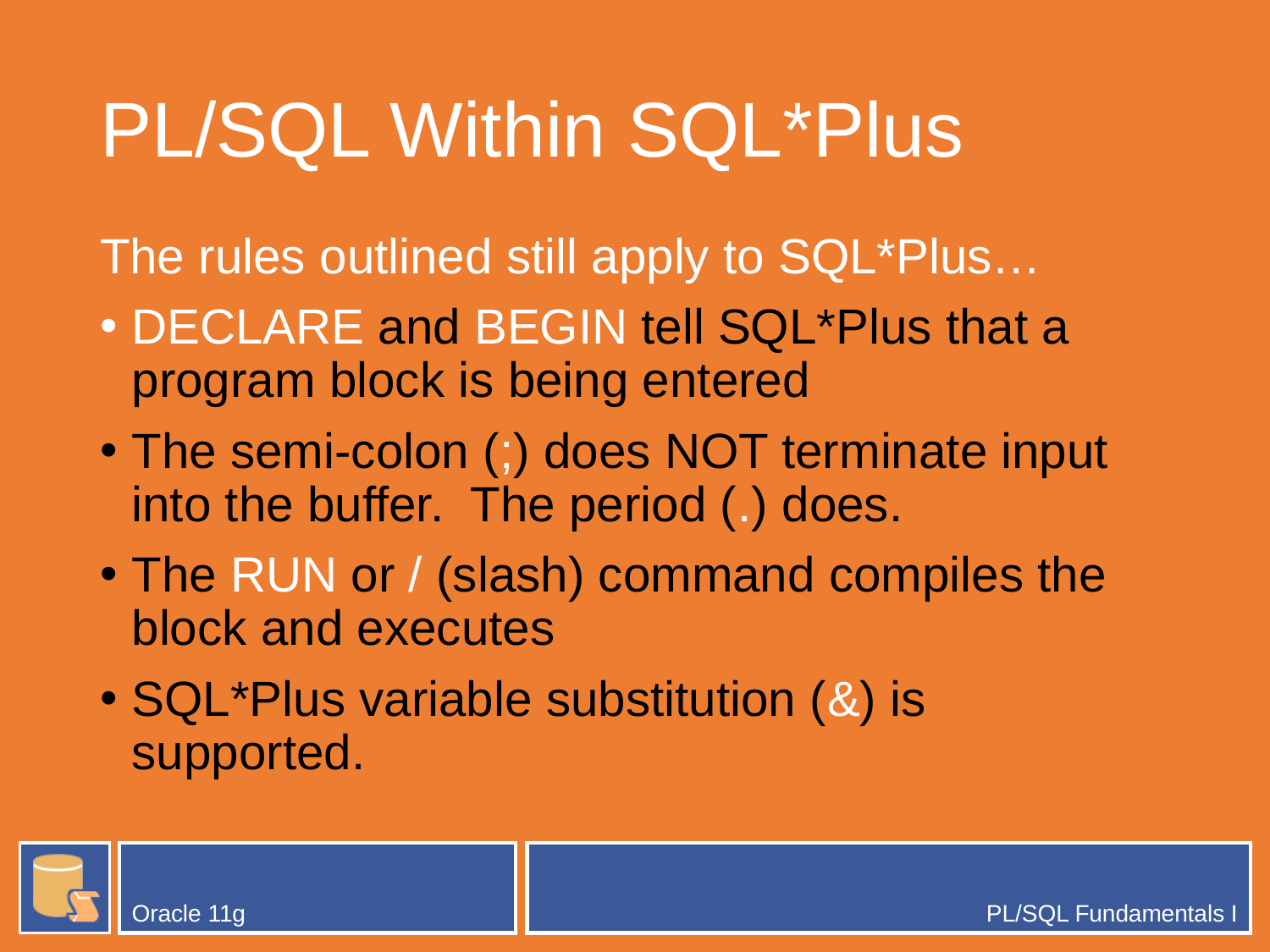

# PL/SQL Within SQL*Plus
The rules outlined still apply to SQL*Plus…
DECLARE and BEGIN tell SQL*Plus that a program block is being entered
The semi-colon (;) does NOT terminate input into the buffer.  The period (.) does.
The RUN or / (slash) command compiles the block and executes
SQL*Plus variable substitution (&) is supported.